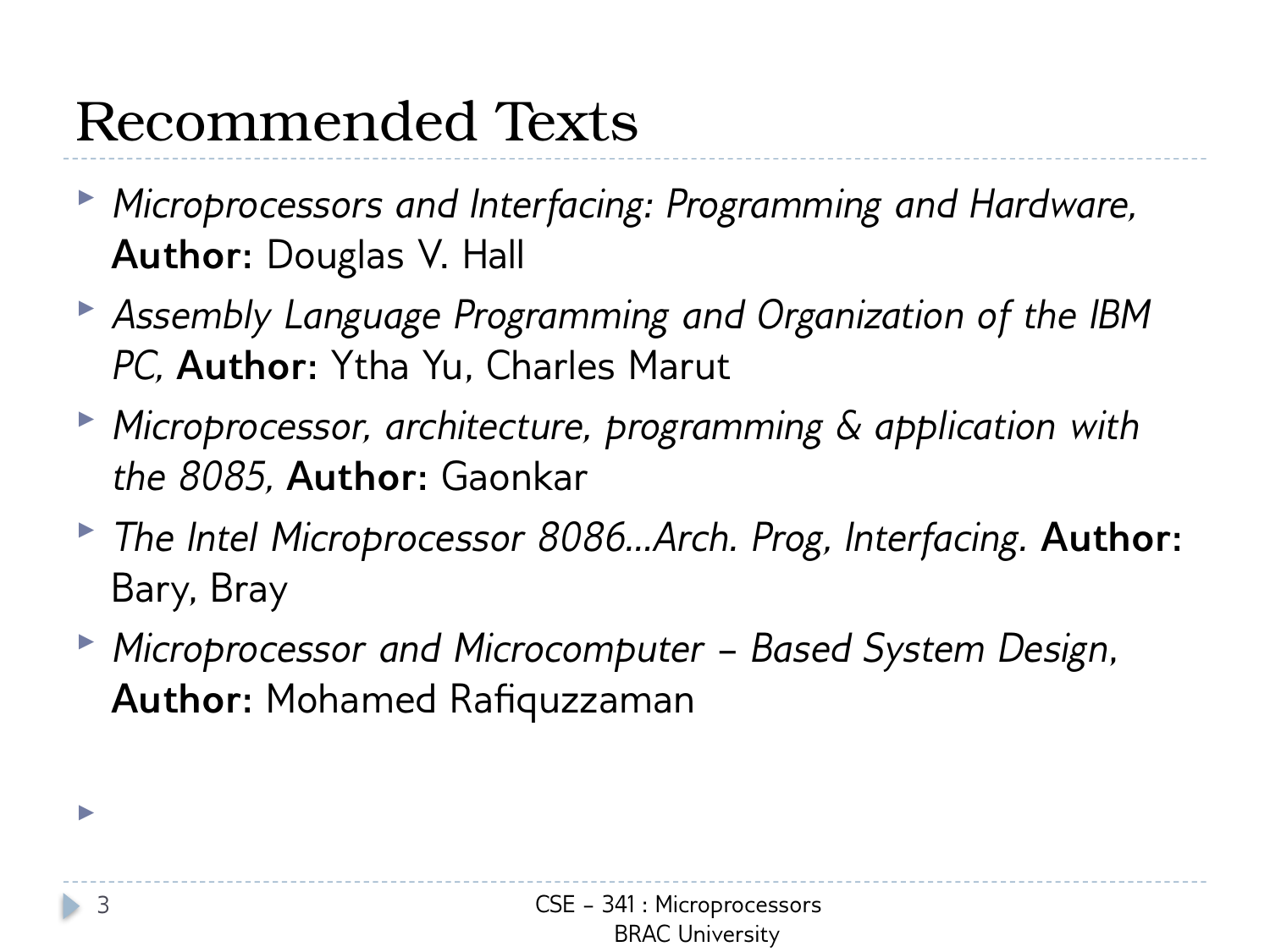

# Recommended Texts
Microprocessors and Interfacing: Programming and Hardware, Author: Douglas V. Hall
Assembly Language Programming and Organization of the IBM PC, Author: Ytha Yu, Charles Marut
Microprocessor, architecture, programming & application with the 8085, Author: Gaonkar
The Intel Microprocessor 8086…Arch. Prog, Interfacing. Author: Bary, Bray
Microprocessor and Microcomputer – Based System Design, Author: Mohamed Rafiquzzaman

CSE – 341 : Microprocessors
    BRAC University
3